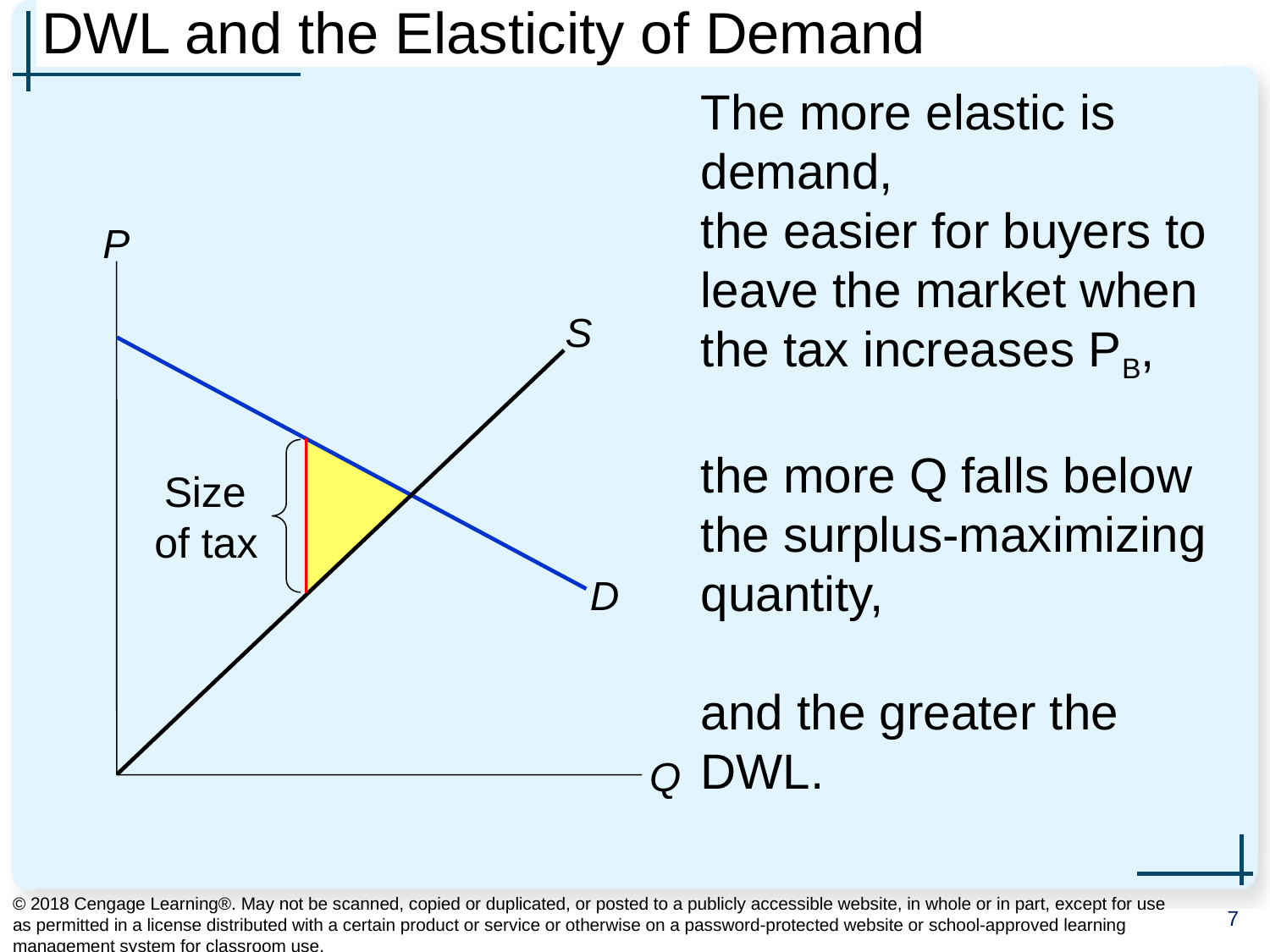

# DWL and the Elasticity of Demand
The more elastic is demand,
the easier for buyers to leave the market when the tax increases PB,

the more Q falls below the surplus-maximizing quantity,

and the greater the DWL.

P

Q
S

D

Size
of tax

© 2018 Cengage Learning®. May not be scanned, copied or duplicated, or posted to a publicly accessible website, in whole or in part, except for use as permitted in a license distributed with a certain product or service or otherwise on a password-protected website or school-approved learning management system for classroom use.
7